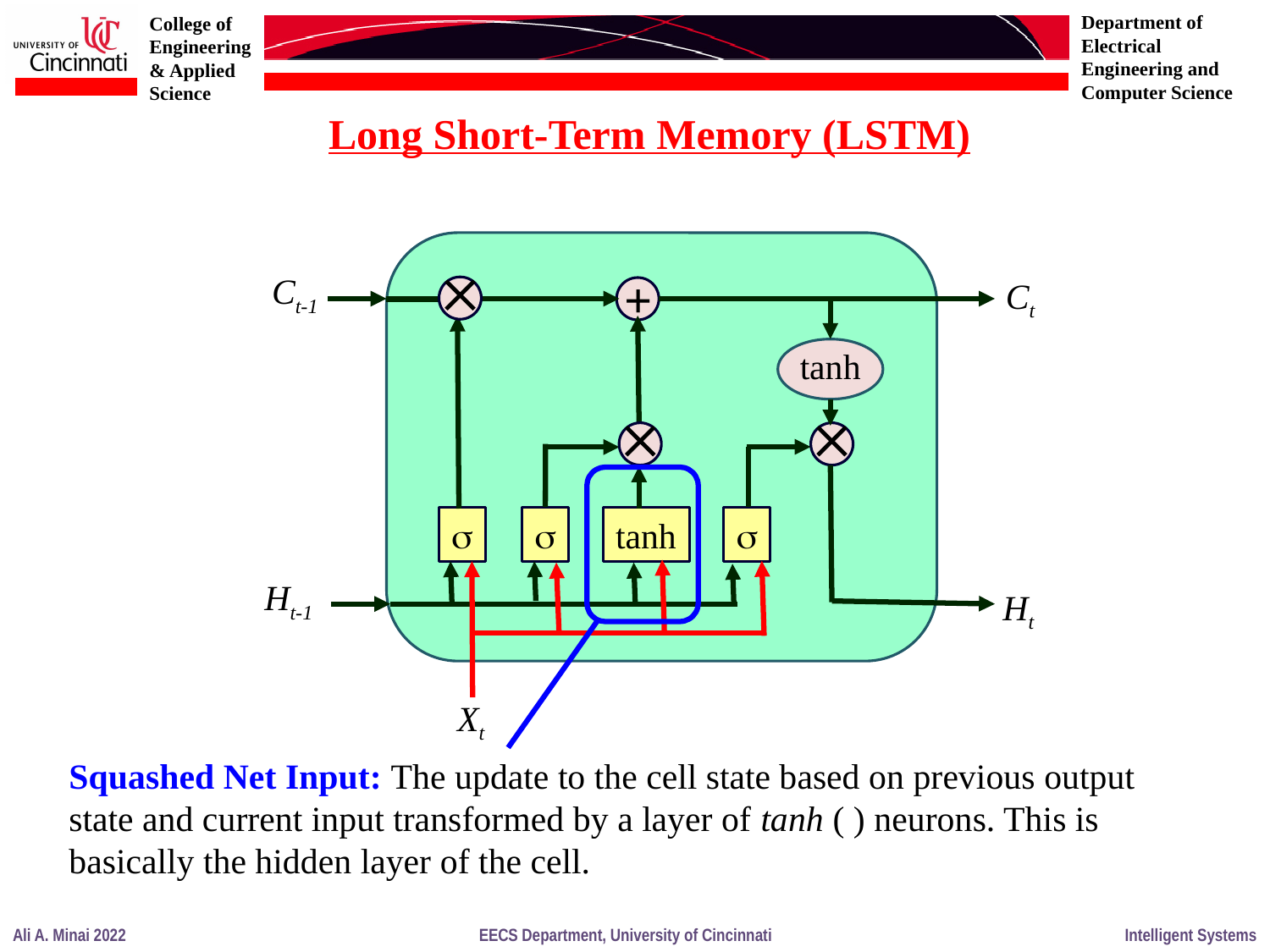

Long Short-Term Memory (LSTM)

×

+

Ct-1
Ct
tanh

×

×

σ
σ
tanh
σ
Ht
Xt

Ht-1
Squashed Net Input: The update to the cell state based on previous output state and current input transformed by a layer of tanh ( ) neurons. This is basically the hidden layer of the cell.